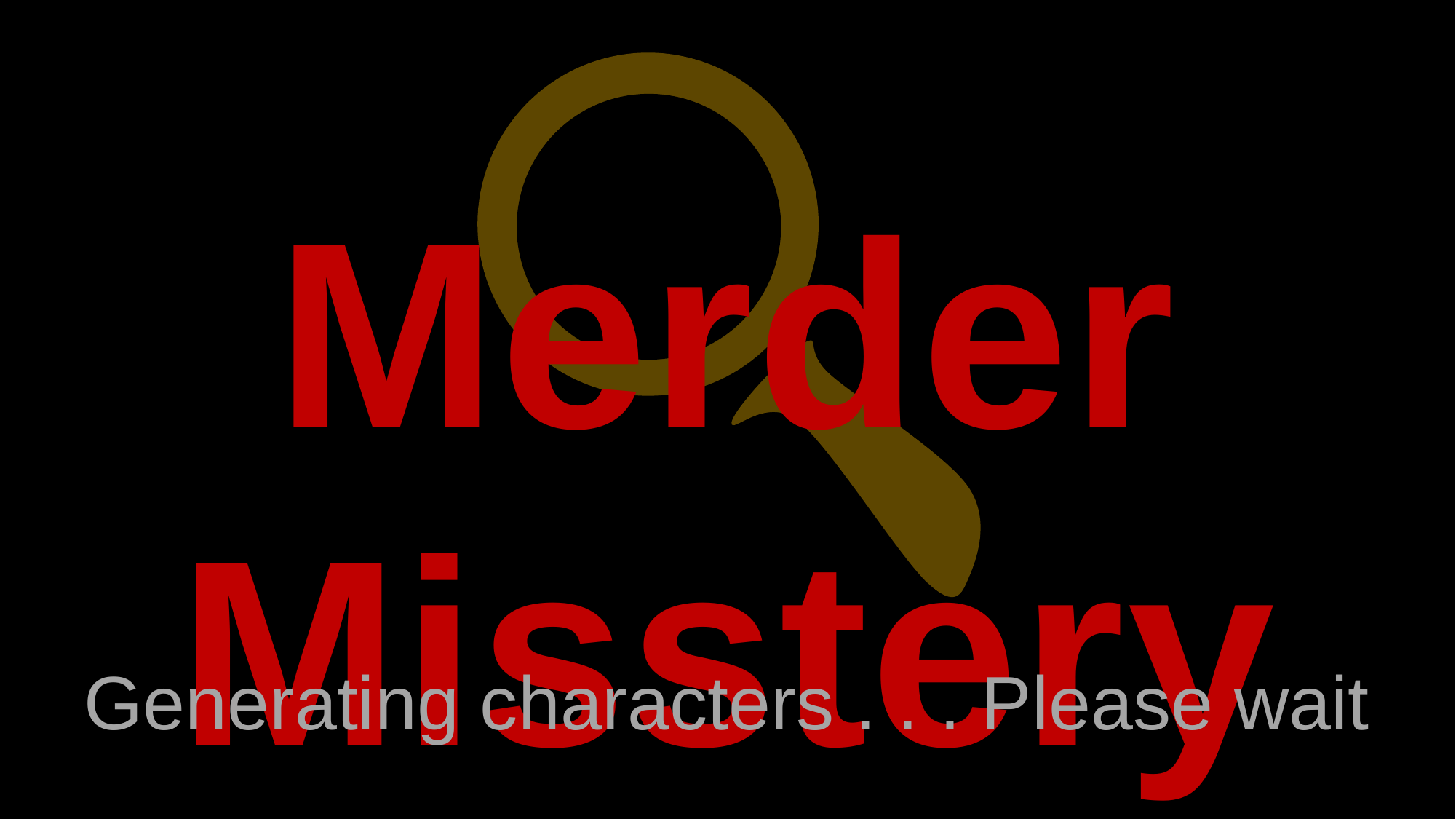

Merder Misstery

Generating characters . . . Please wait